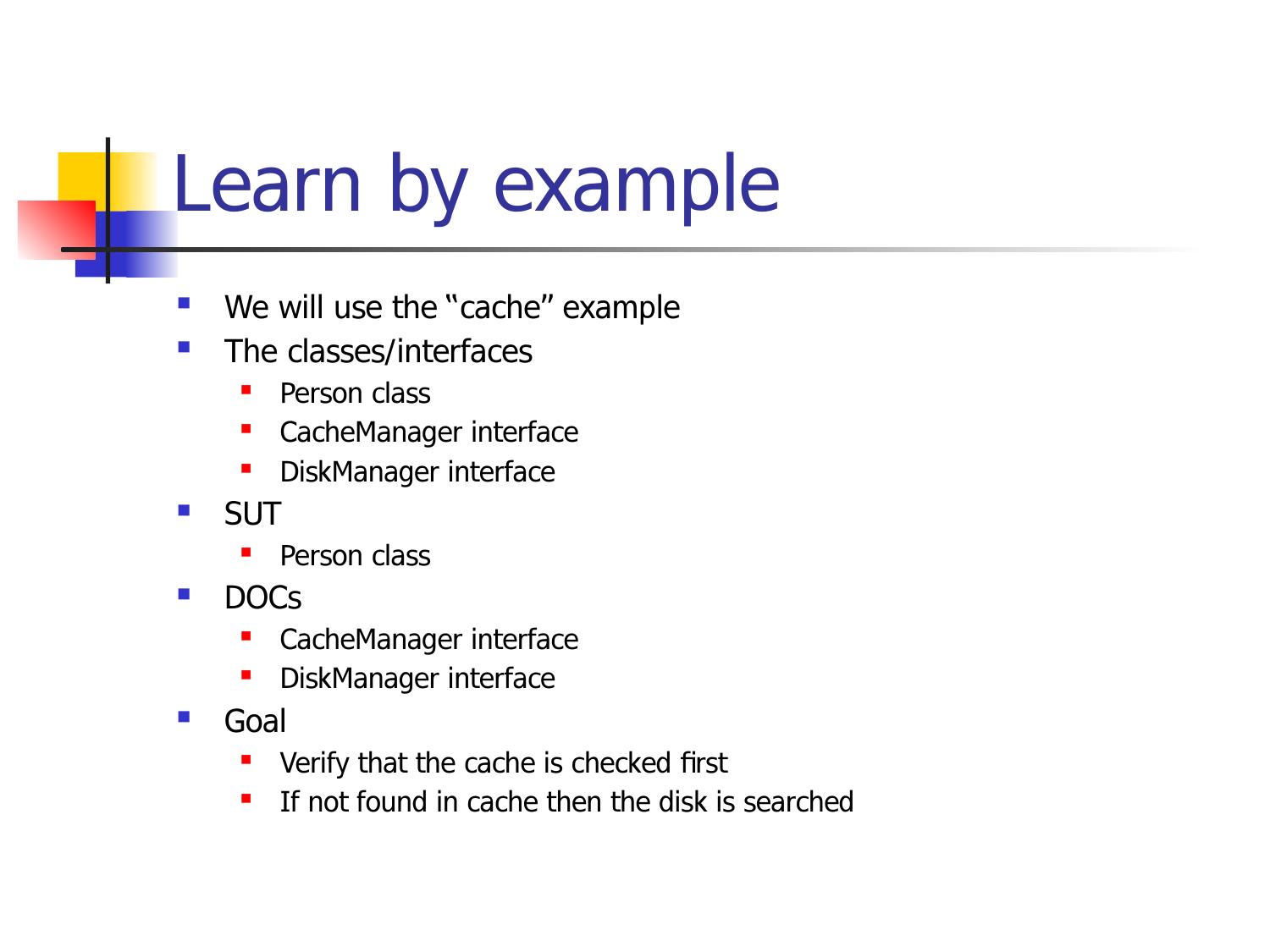

# Learn by example
We will use the “cache” example
The classes/interfaces
Person class
CacheManager interface
DiskManager interface
SUT
Person class
DOCs
CacheManager interface
DiskManager interface
Goal
Verify that the cache is checked first
If not found in cache then the disk is searched